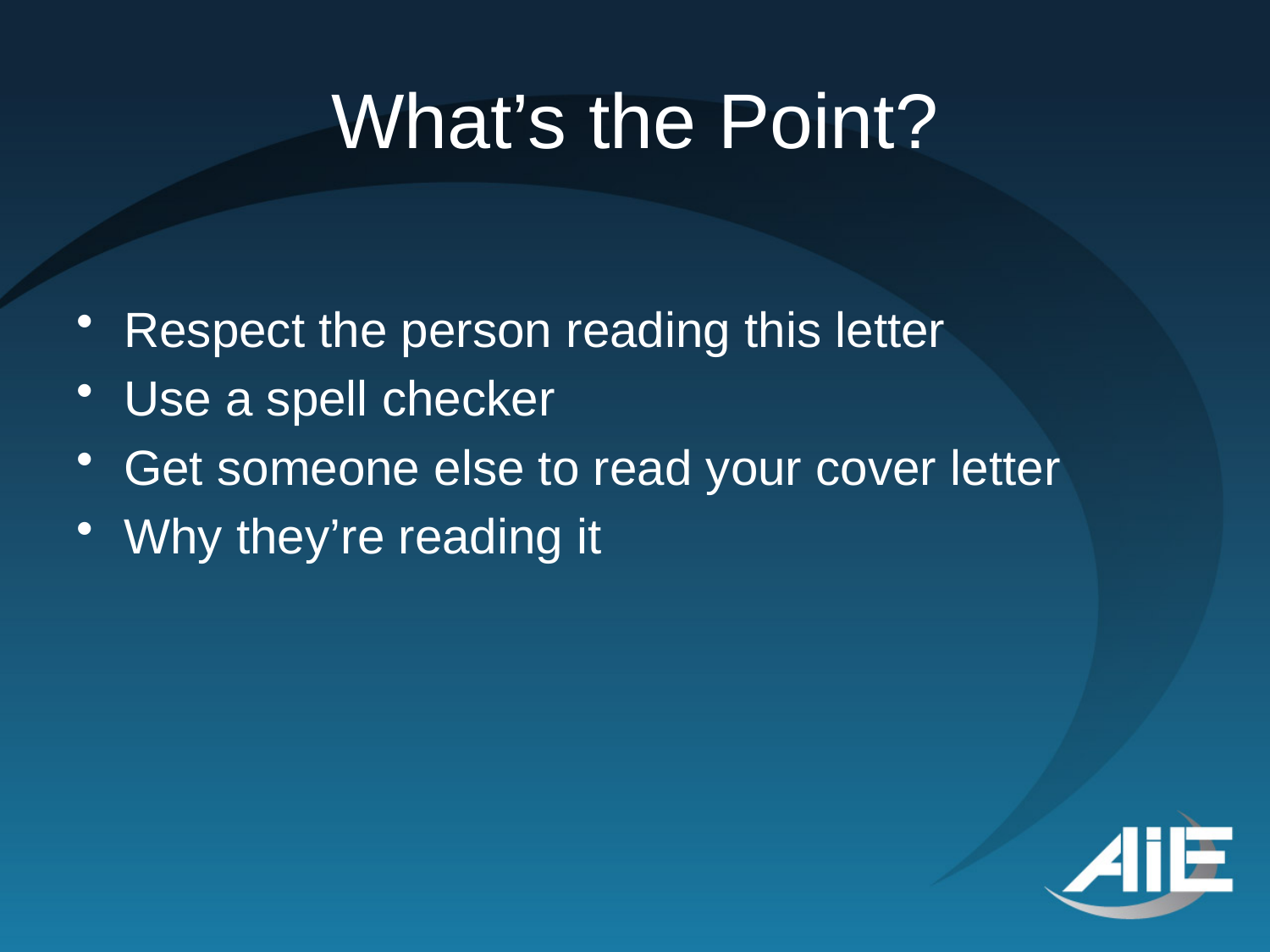

# What’s the Point?

Respect the person reading this letter
Use a spell checker
Get someone else to read your cover letter
Why they’re reading it